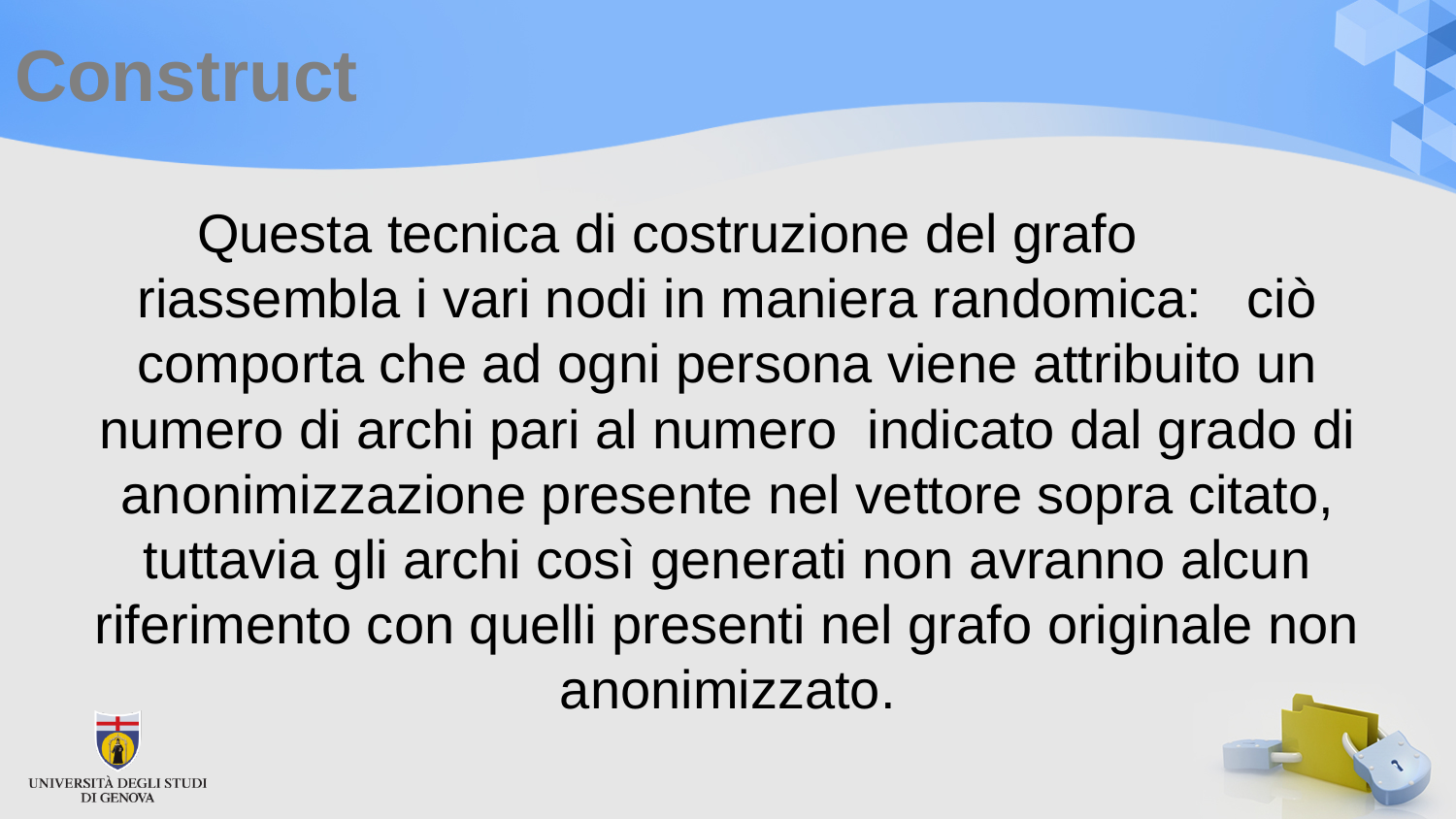

# Construct
Questa tecnica di costruzione del grafo         riassembla i vari nodi in maniera randomica:   ciò comporta che ad ogni persona viene attribuito un numero di archi pari al numero  indicato dal grado di anonimizzazione presente nel vettore sopra citato, tuttavia gli archi così generati non avranno alcun riferimento con quelli presenti nel grafo originale non anonimizzato.